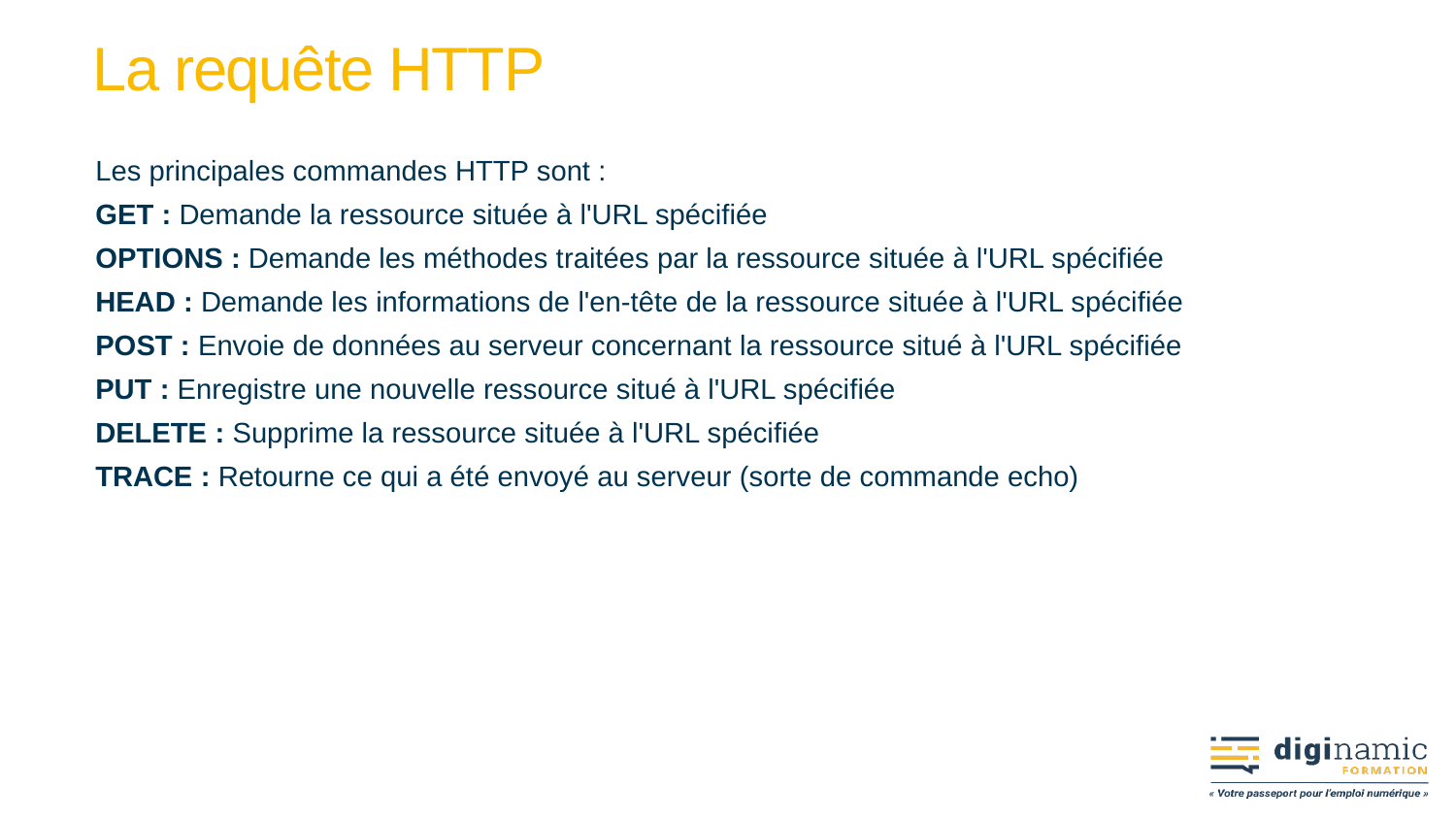

# La requête HTTP
Les principales commandes HTTP sont :
GET : Demande la ressource située à l'URL spécifiée
OPTIONS : Demande les méthodes traitées par la ressource située à l'URL spécifiée
HEAD : Demande les informations de l'en-tête de la ressource située à l'URL spécifiée
POST : Envoie de données au serveur concernant la ressource situé à l'URL spécifiée
PUT : Enregistre une nouvelle ressource situé à l'URL spécifiée
DELETE : Supprime la ressource située à l'URL spécifiée
TRACE : Retourne ce qui a été envoyé au serveur (sorte de commande echo)